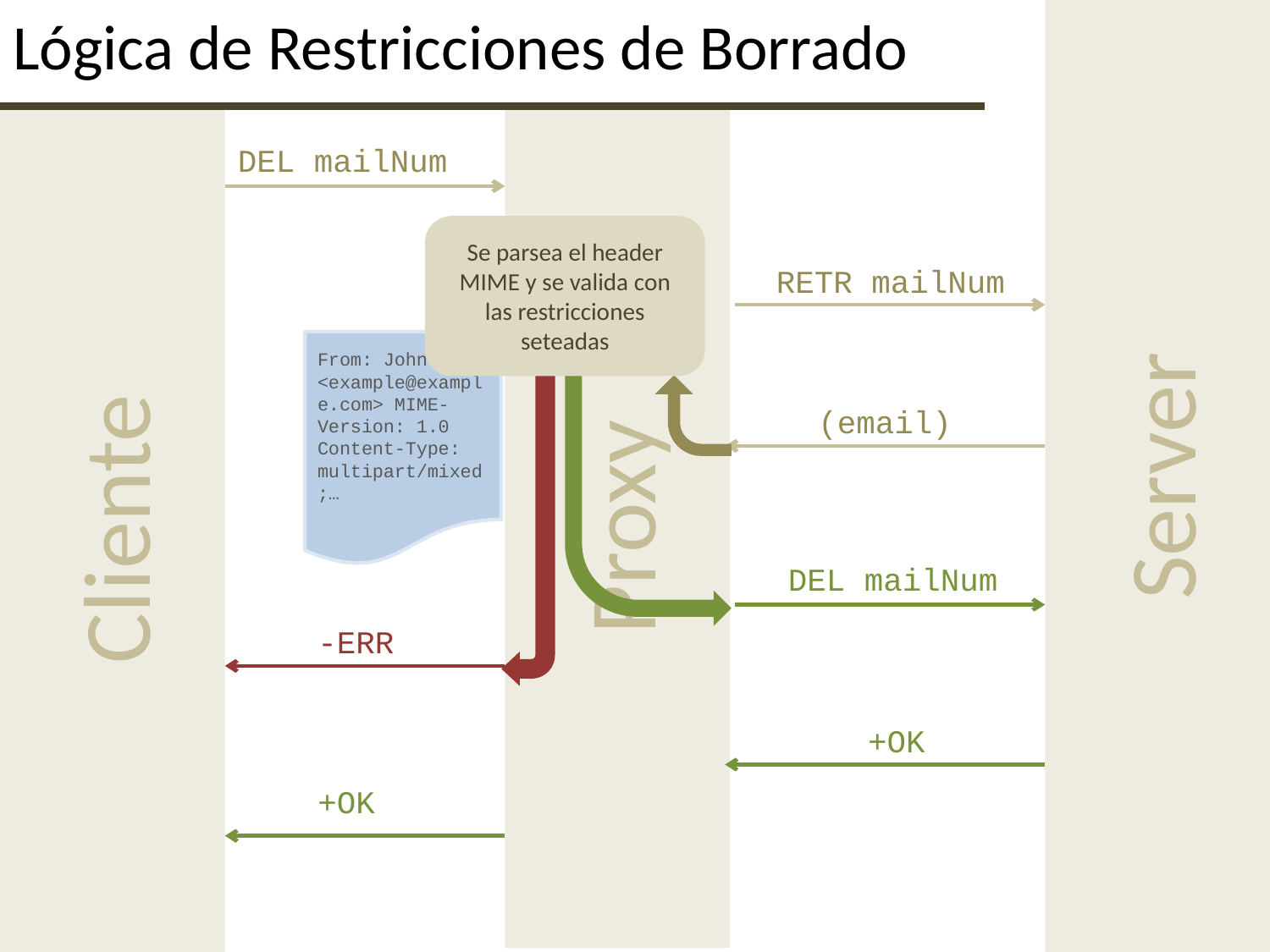

Lógica de Restricciones de Borrado
Server
Cliente
Proxy
DEL mailNum
Se parsea el header MIME y se valida con las restricciones seteadas
RETR mailNum
From: John Doe <example@example.com> MIME-Version: 1.0 Content-Type: multipart/mixed;…

(email)
DEL mailNum
-ERR
+OK
+OK